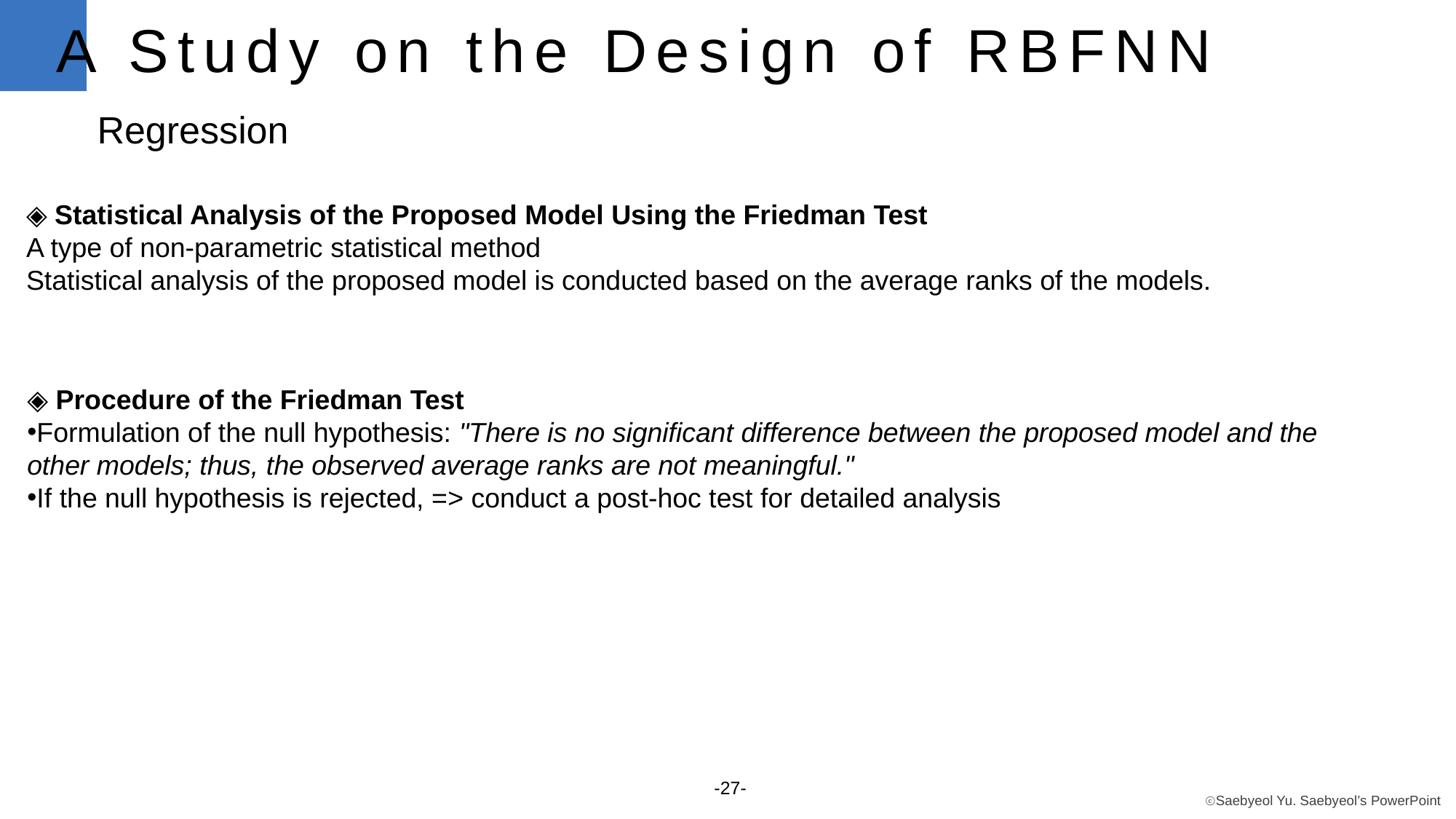

A Study on the Design of RBFNN
Regression
◈ Statistical Analysis of the Proposed Model Using the Friedman Test
A type of non-parametric statistical method
Statistical analysis of the proposed model is conducted based on the average ranks of the models.

◈ Procedure of the Friedman Test
Formulation of the null hypothesis: "There is no significant difference between the proposed model and the other models; thus, the observed average ranks are not meaningful."
If the null hypothesis is rejected, => conduct a post-hoc test for detailed analysis
-27-